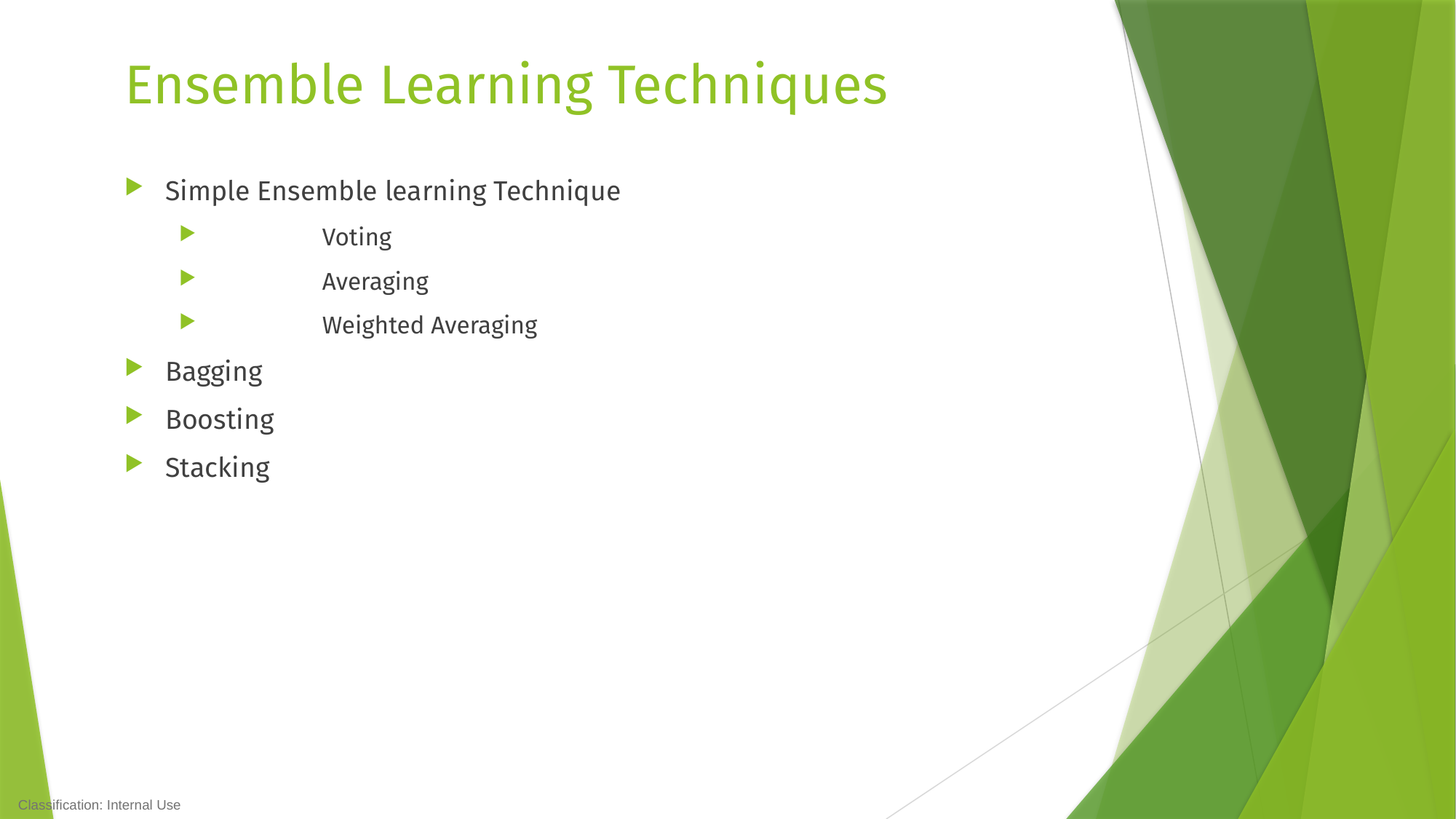

# Ensemble Learning Techniques
Simple Ensemble learning Technique
	Voting
	Averaging
	Weighted Averaging
Bagging
Boosting
Stacking